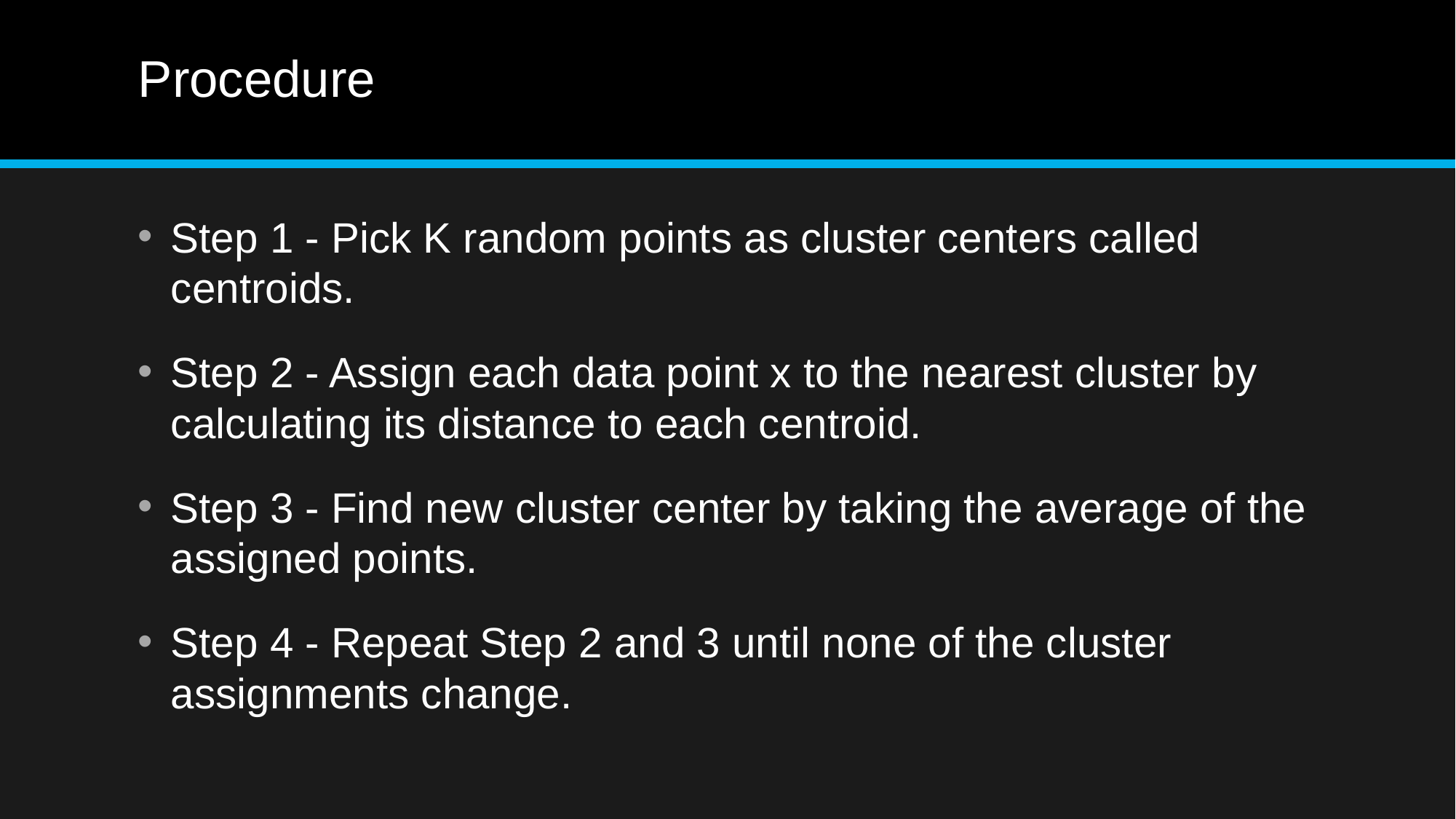

# Procedure
Step 1 - Pick K random points as cluster centers called centroids.
Step 2 - Assign each data point x to the nearest cluster by calculating its distance to each centroid.
Step 3 - Find new cluster center by taking the average of the assigned points.
Step 4 - Repeat Step 2 and 3 until none of the cluster assignments change.